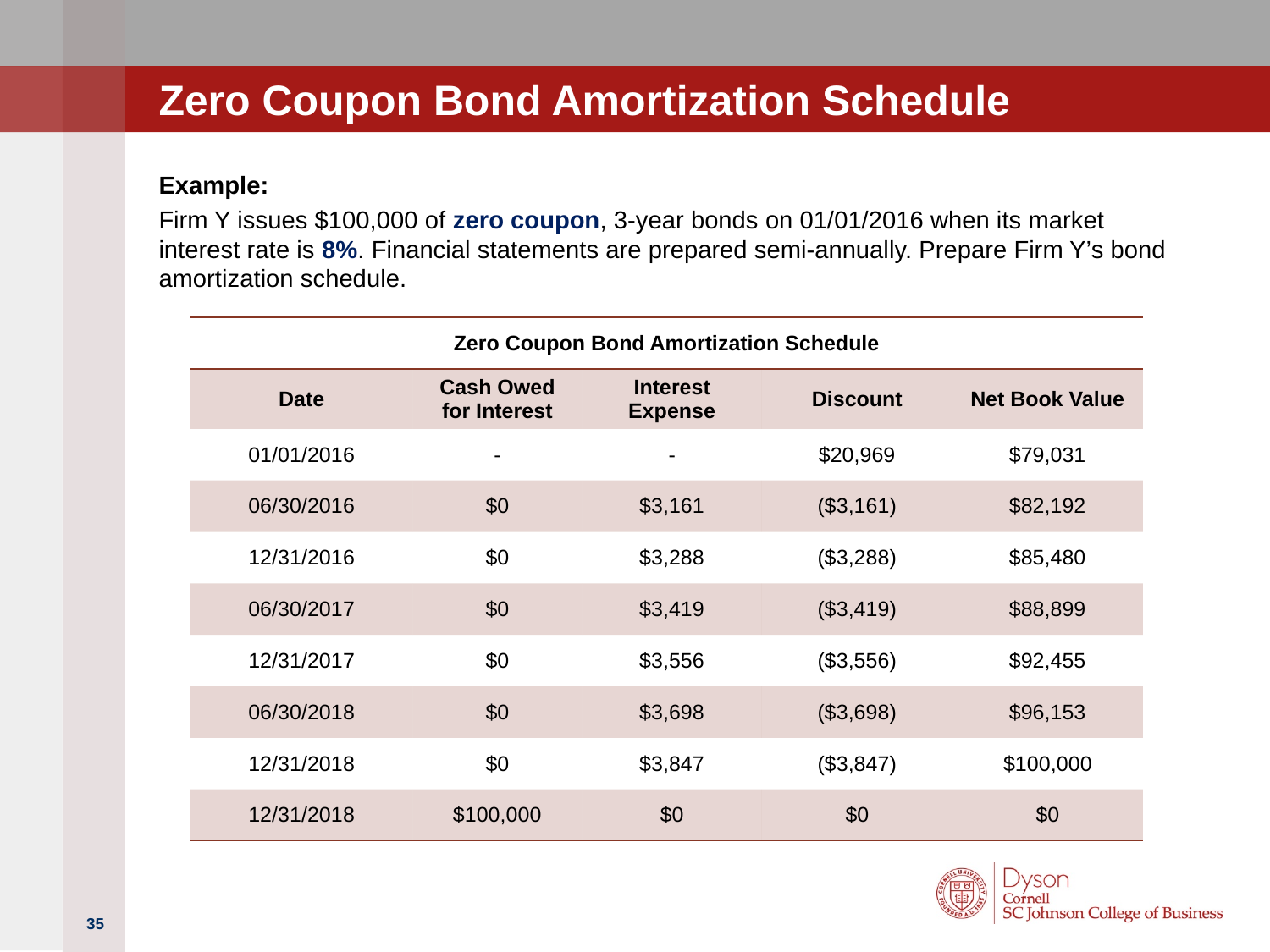

# Zero Coupon Bond Amortization Schedule
Example:
Firm Y issues $100,000 of zero coupon, 3-year bonds on 01/01/2016 when its market interest rate is 8%. Financial statements are prepared semi-annually. Prepare Firm Y’s bond amortization schedule.

| Zero Coupon Bond Amortization Schedule |  |  |  |  |
| --- | --- | --- | --- | --- |
| Date | Cash Owed for Interest | Interest Expense | Discount | Net Book Value |
| 01/01/2016 | - | - | $20,969 | $79,031 |
| 06/30/2016 | $0 | $3,161 | ($3,161) | $82,192 |
| 12/31/2016 | $0 | $3,288 | ($3,288) | $85,480 |
| 06/30/2017 | $0 | $3,419 | ($3,419) | $88,899 |
| 12/31/2017 | $0 | $3,556 | ($3,556) | $92,455 |
| 06/30/2018 | $0 | $3,698 | ($3,698) | $96,153 |
| 12/31/2018 | $0 | $3,847 | ($3,847) | $100,000 |
| 12/31/2018 | $100,000 | $0 | $0 | $0 |
35